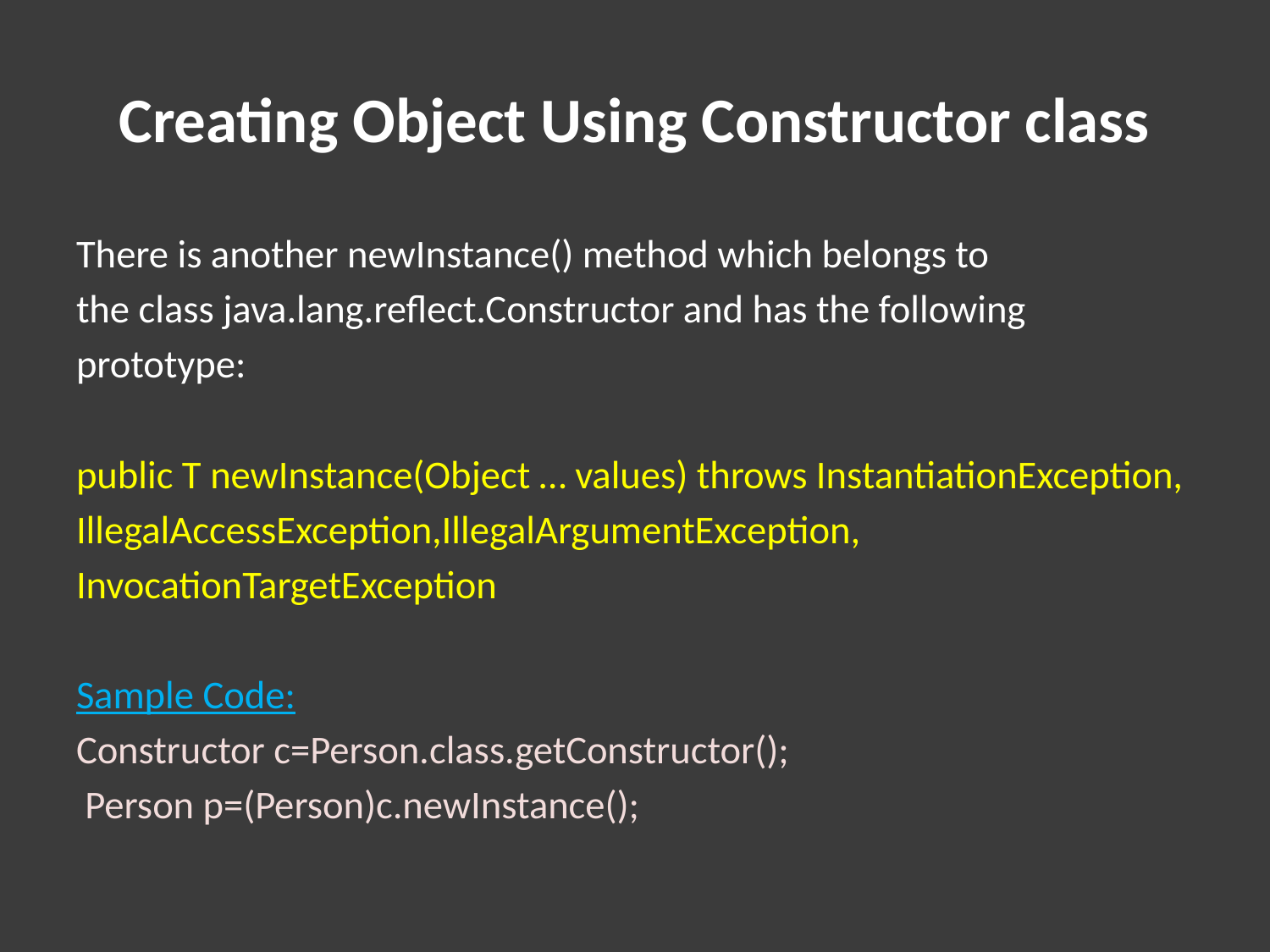

# Creating Object Using Constructor class
There is another newInstance() method which belongs to
the class java.lang.reflect.Constructor and has the following
prototype:

public T newInstance(Object … values) throws InstantiationException,
IllegalAccessException,IllegalArgumentException,
InvocationTargetException

Sample Code:
Constructor c=Person.class.getConstructor();
 Person p=(Person)c.newInstance();